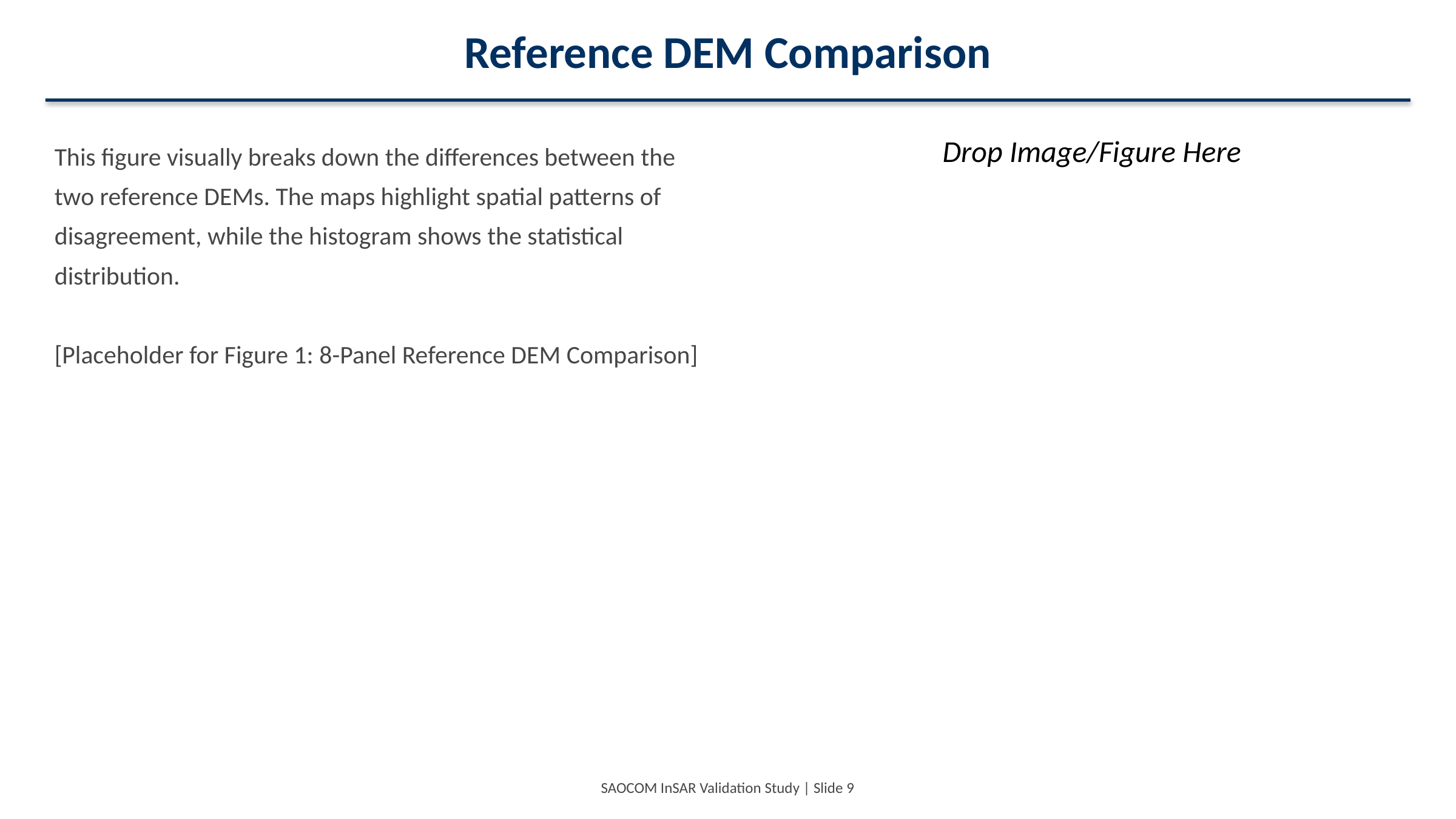

Reference DEM Comparison

This figure visually breaks down the differences between the two reference DEMs. The maps highlight spatial patterns of disagreement, while the histogram shows the statistical distribution.
[Placeholder for Figure 1: 8-Panel Reference DEM Comparison]
Drop Image/Figure Here
SAOCOM InSAR Validation Study | Slide 9